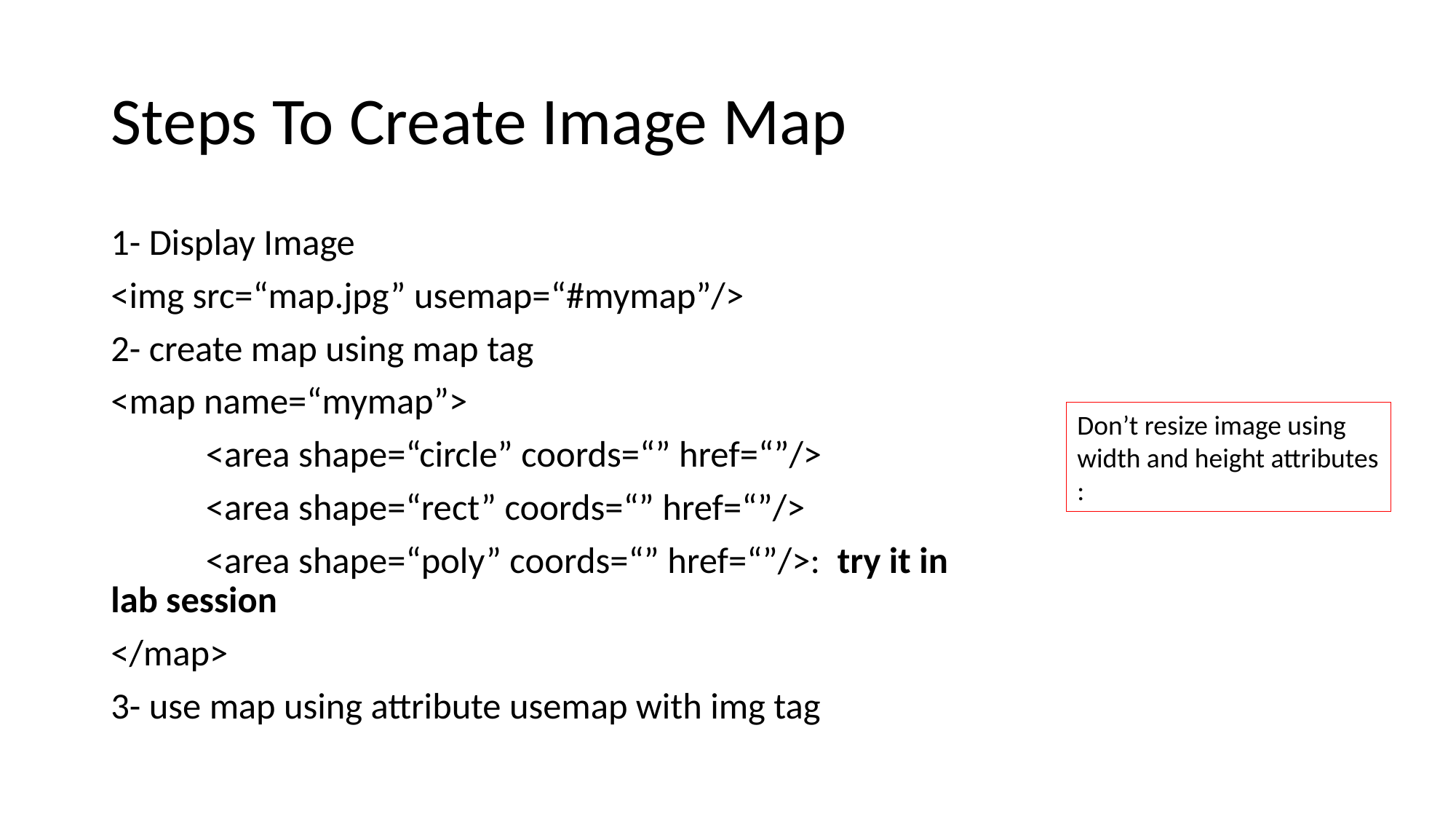

# Steps To Create Image Map
1- Display Image
<img src=“map.jpg” usemap=“#mymap”/>
2- create map using map tag
<map name=“mymap”>
	<area shape=“circle” coords=“” href=“”/>
	<area shape=“rect” coords=“” href=“”/>
	<area shape=“poly” coords=“” href=“”/>:  try it in lab session
</map>
3- use map using attribute usemap with img tag
Don’t resize image using width and height attributes :